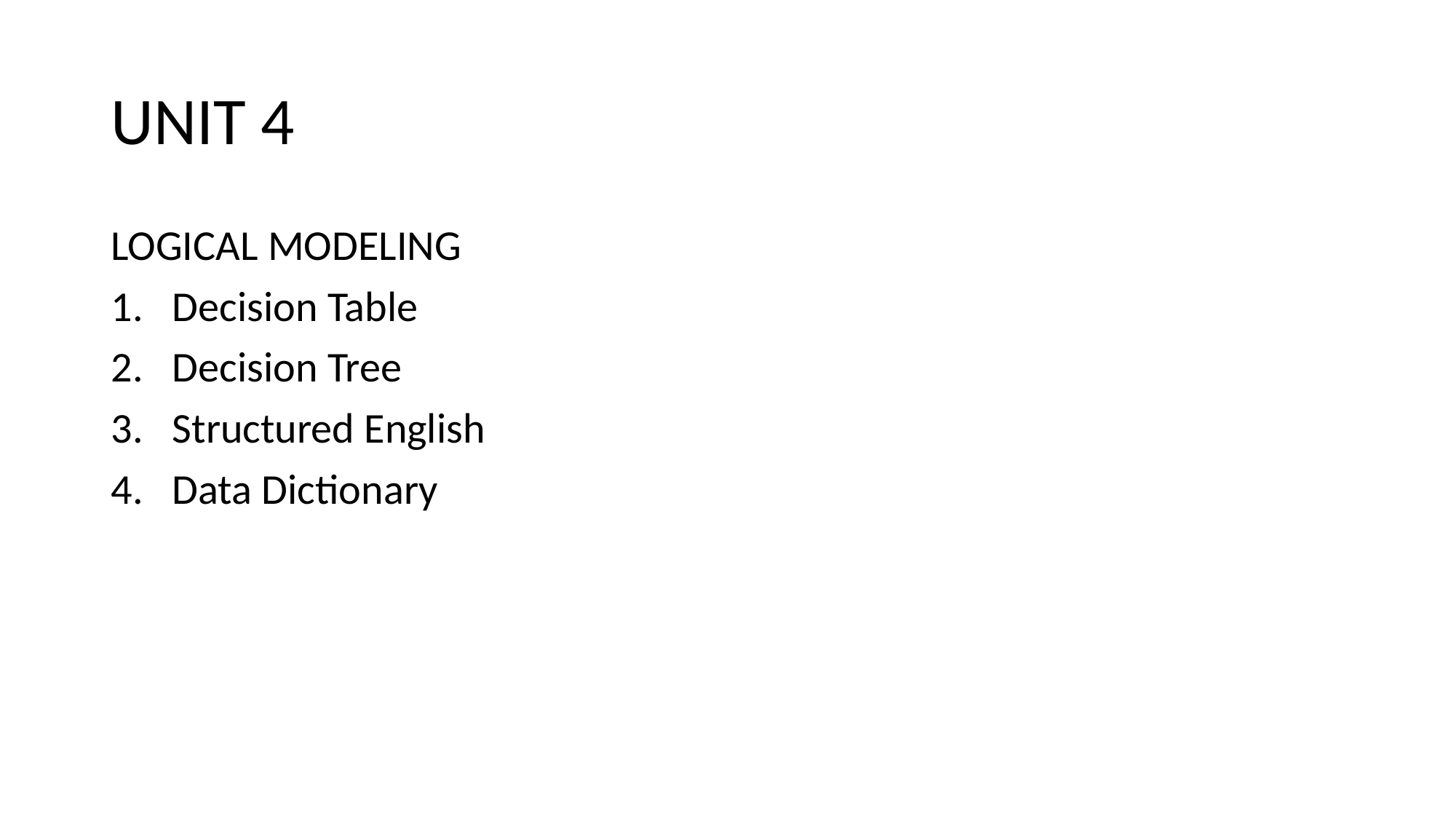

# UNIT 4
LOGICAL MODELING
Decision Table
Decision Tree
Structured English
Data Dictionary